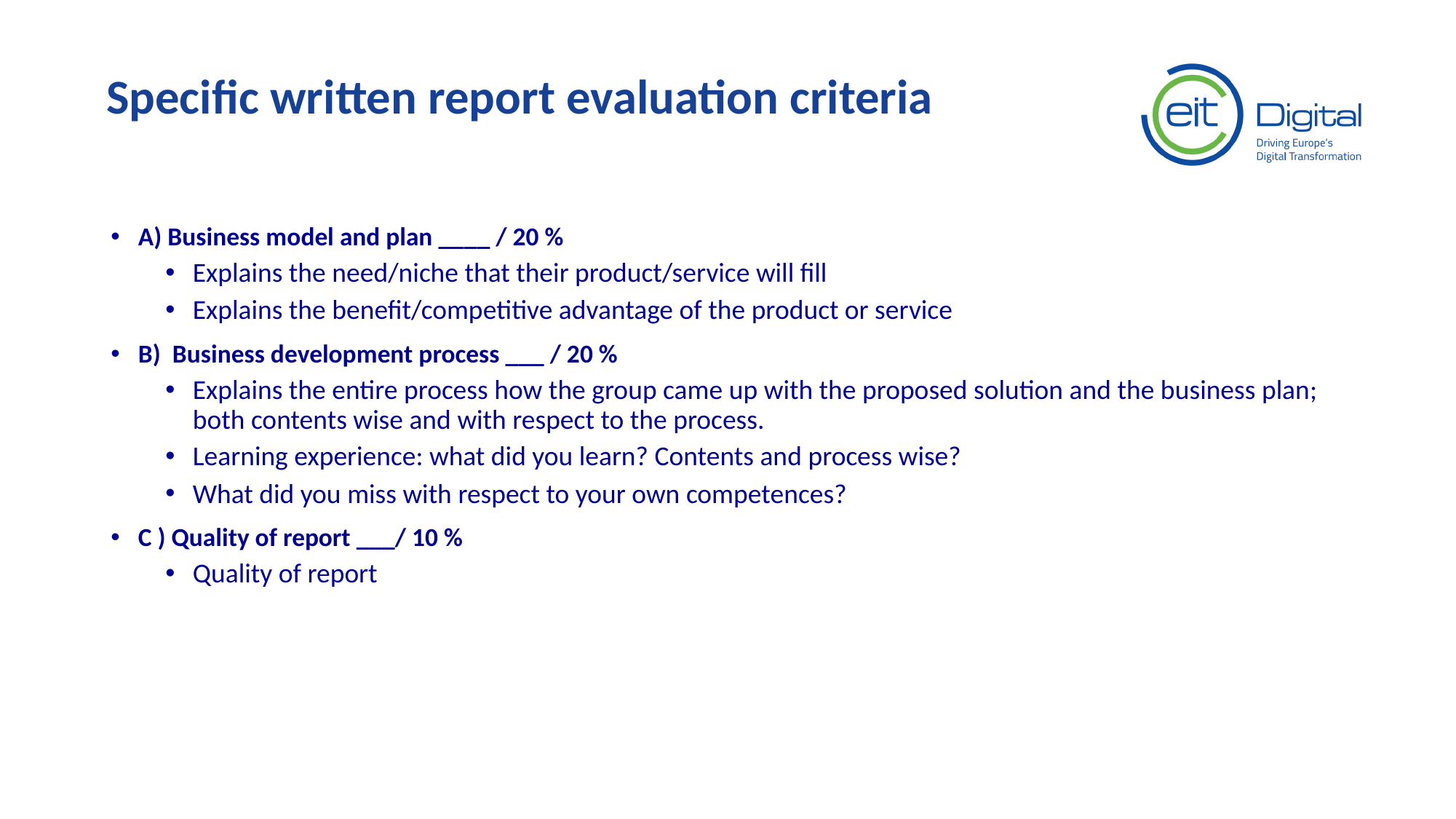

Specific written report evaluation criteria

A) Business model and plan ____ / 20 %
Explains the need/niche that their product/service will fill
Explains the benefit/competitive advantage of the product or service
B)  Business development process ___ / 20 %
Explains the entire process how the group came up with the proposed solution and the business plan; both contents wise and with respect to the process.
Learning experience: what did you learn? Contents and process wise?
What did you miss with respect to your own competences?
C ) Quality of report ___/ 10 %
Quality of report